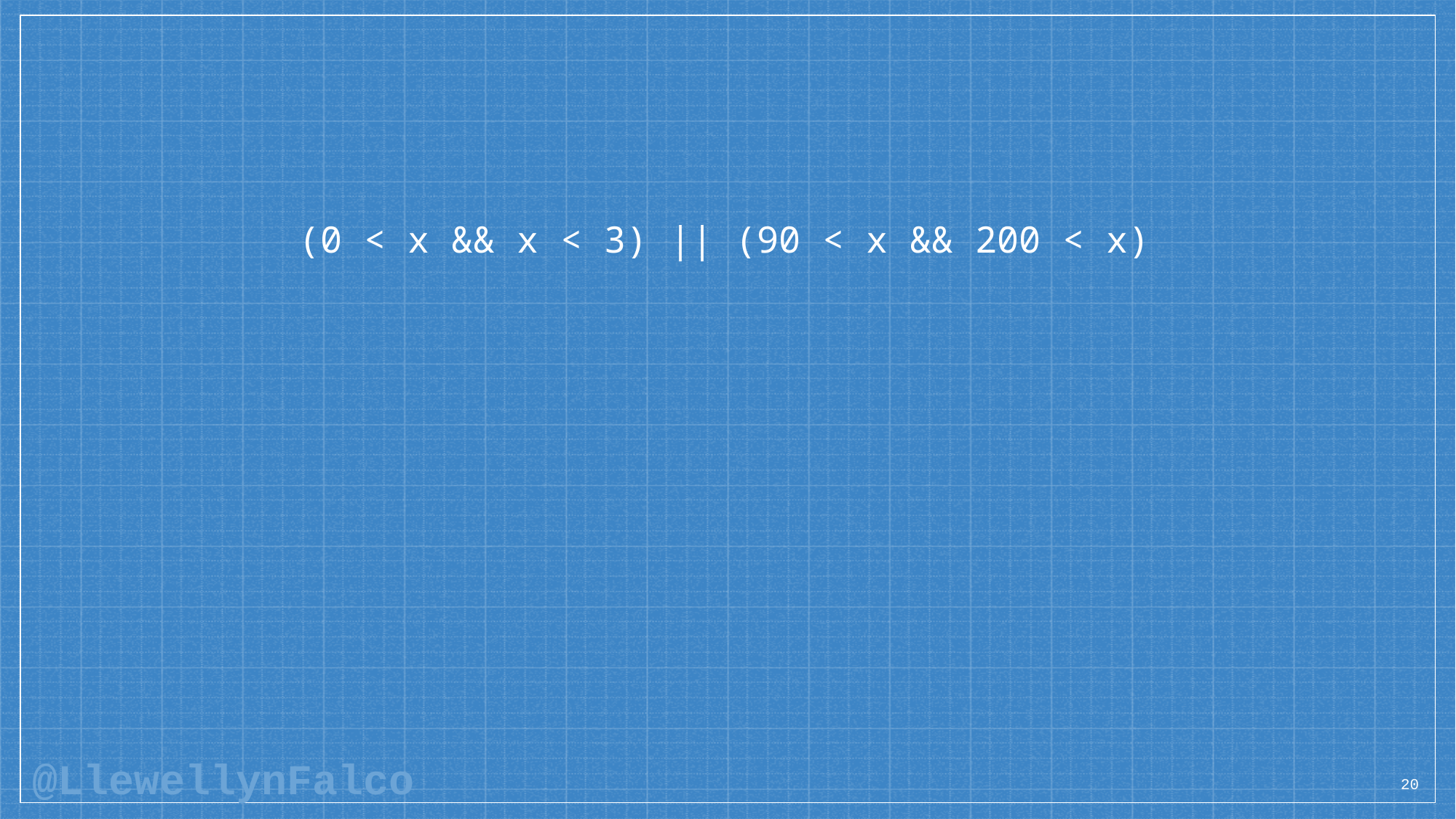

(0 < x && x < 3) || (90 < x && 200 < x)
20